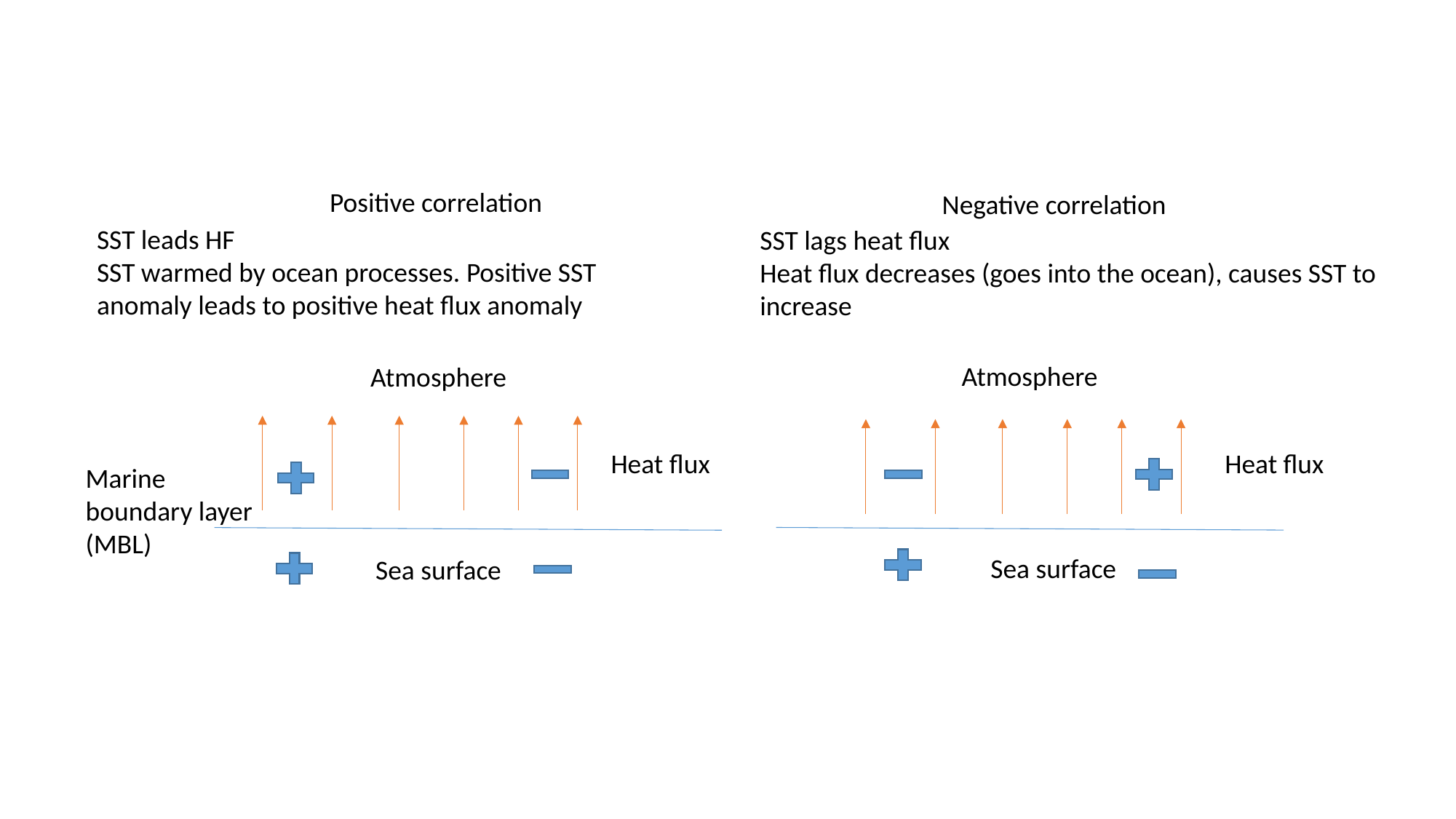

Positive correlation
Negative correlation

SST leads HF
SST warmed by ocean processes. Positive SST anomaly leads to positive heat flux anomaly

SST lags heat flux
Heat flux decreases (goes into the ocean), causes SST to increase

Atmosphere
Atmosphere
Heat flux
Heat flux

Marine boundary layer (MBL)

Sea surface

Sea surface